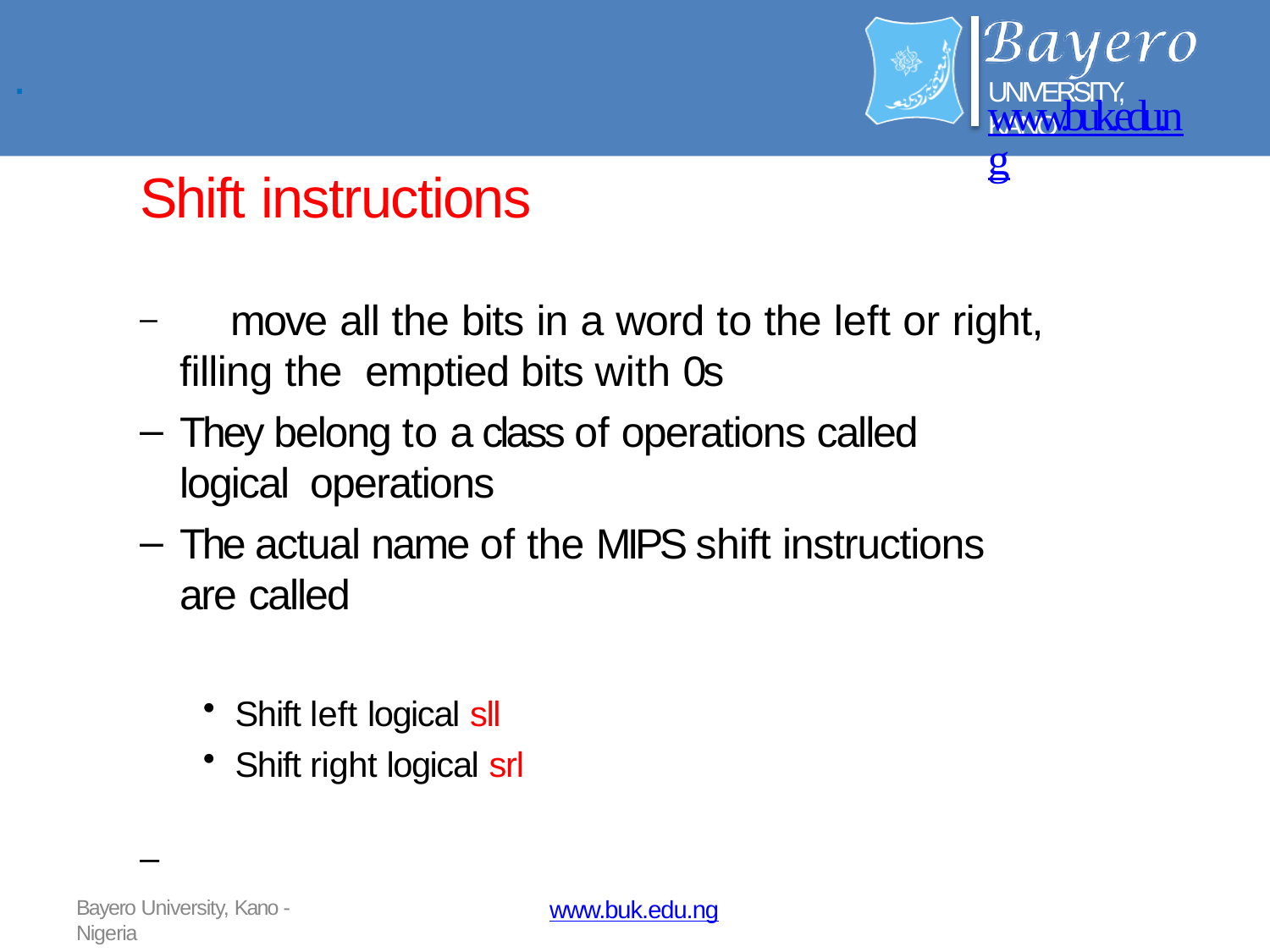

.
UNIVERSITY, KANO
www.buk.edu.ng
Shift instructions

	move all the bits in a word to the left or right, filling the  emptied bits with 0s
They belong to a class of operations called logical  operations
The actual name of the MIPS shift instructions are called

Shift left logical sll
Shift right logical srl

–
Bayero University, Kano - Nigeria
www.buk.edu.ng